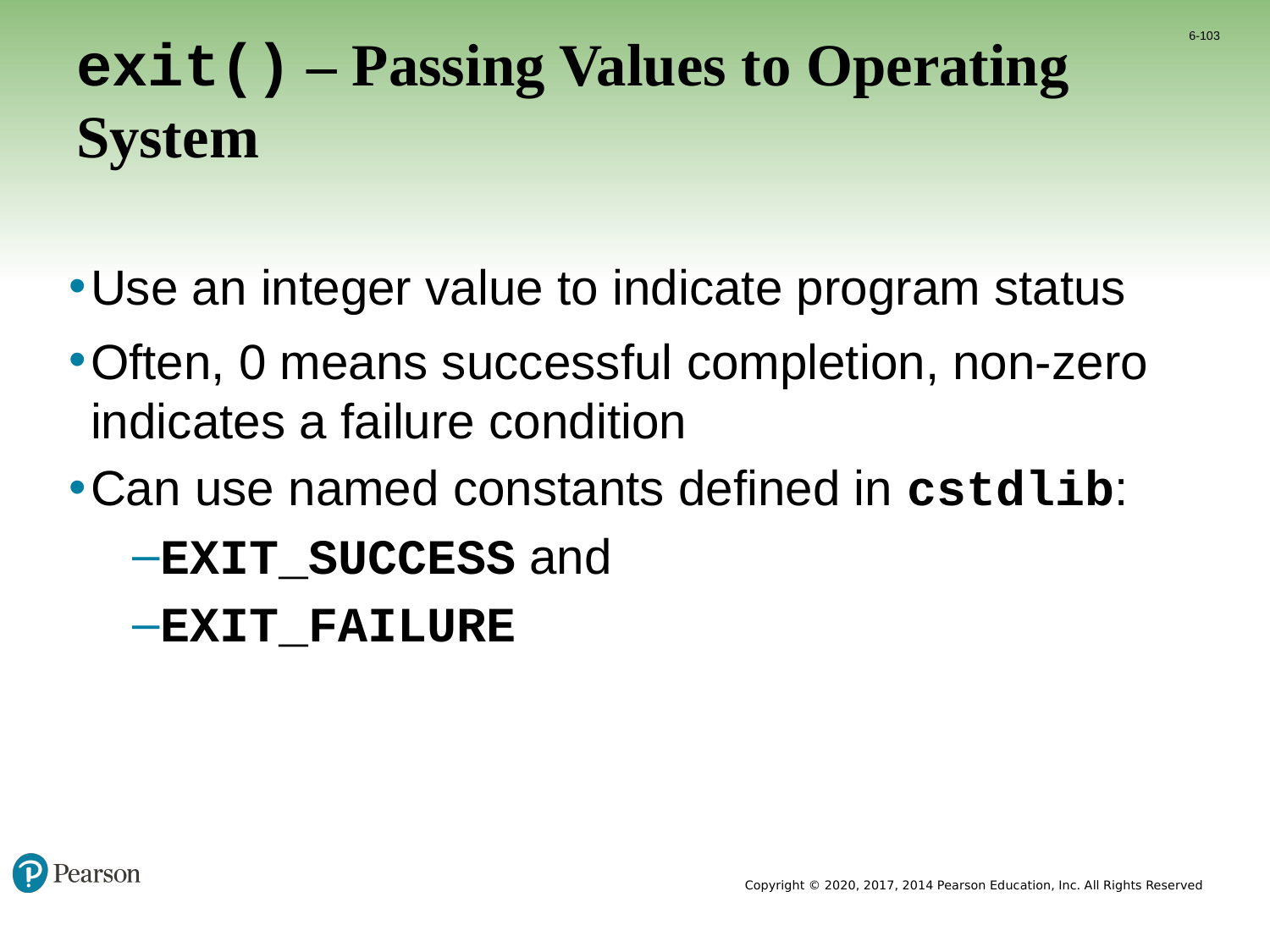

6-103
# exit() – Passing Values to Operating System
Use an integer value to indicate program status
Often, 0 means successful completion, non-zero indicates a failure condition
Can use named constants defined in cstdlib:
EXIT_SUCCESS and
EXIT_FAILURE